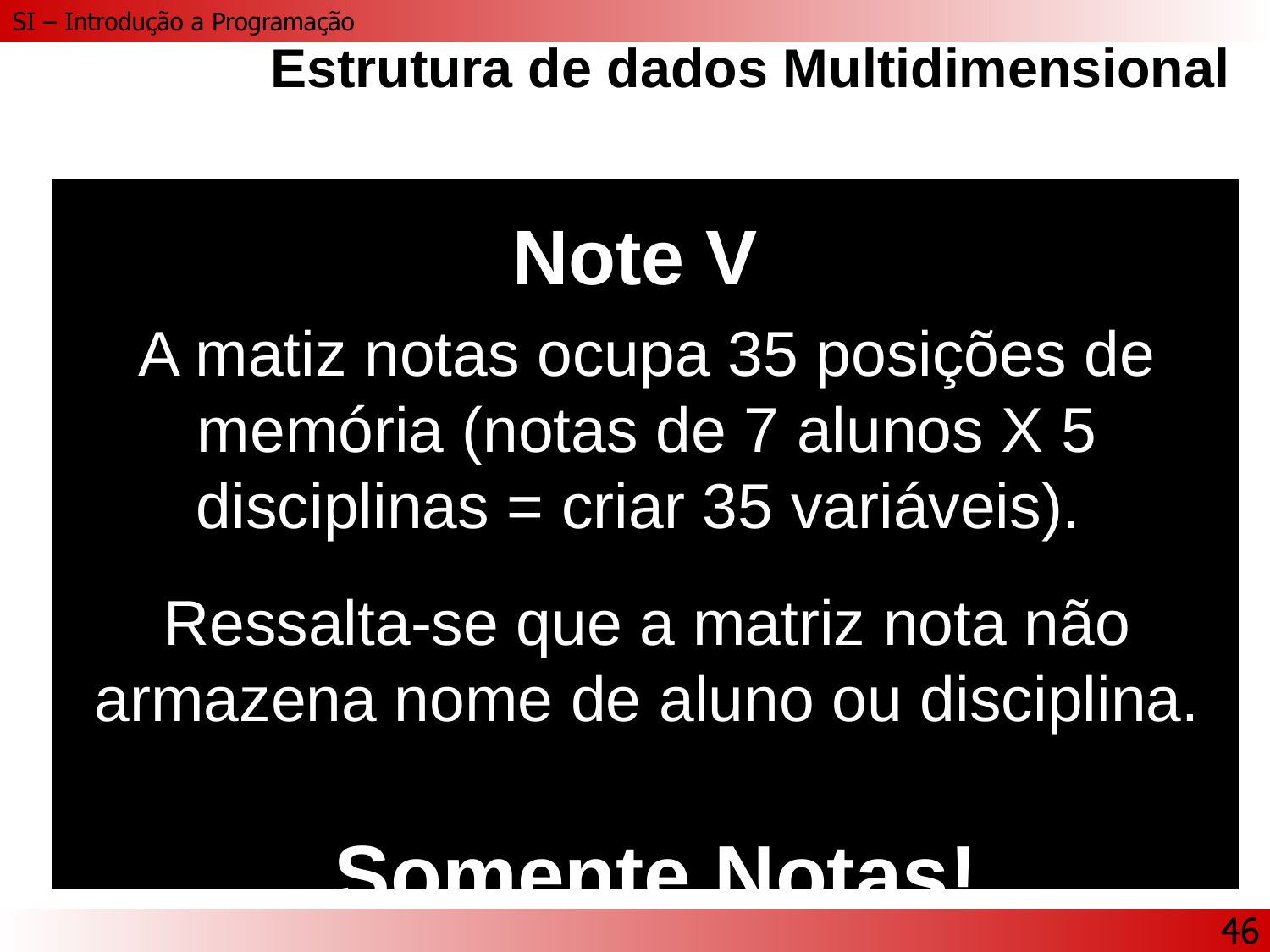

# Estrutura de dados Multidimensional

Note V
A matiz notas ocupa 35 posições de memória (notas de 7 alunos X 5 disciplinas = criar 35 variáveis).

Ressalta-se que a matriz nota não armazena nome de aluno ou disciplina.

 Somente Notas!
46